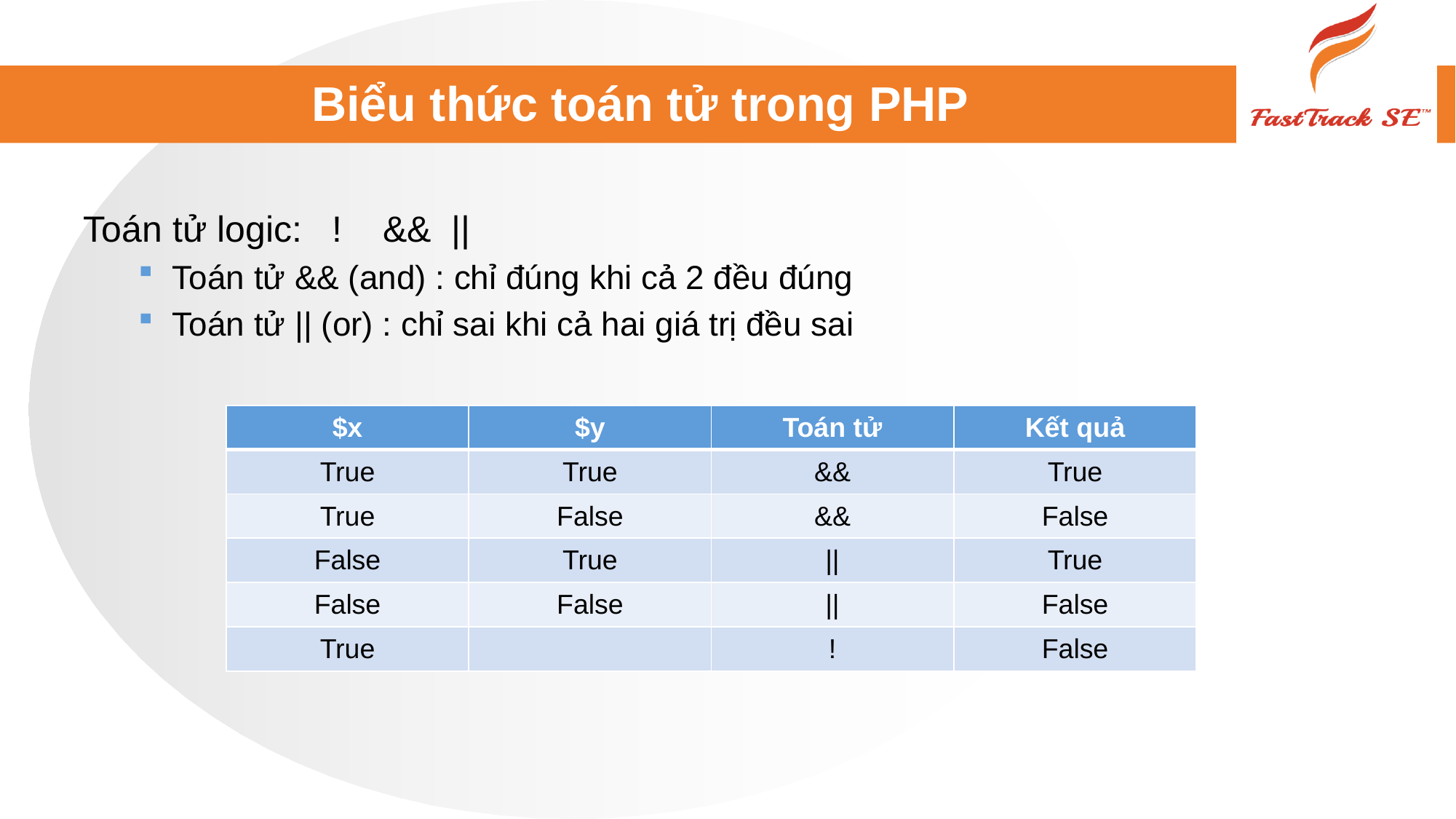

# Biểu thức toán tử trong PHP

Toán tử logic:   !    &&  ||
Toán tử && (and) : chỉ đúng khi cả 2 đều đúng
Toán tử || (or) : chỉ sai khi cả hai giá trị đều sai

| $x | $y | Toán tử | Kết quả |
| --- | --- | --- | --- |
| True | True | && | True |
| True | False | && | False |
| False | True | || | True |
| False | False | || | False |
| True |  | ! | False |